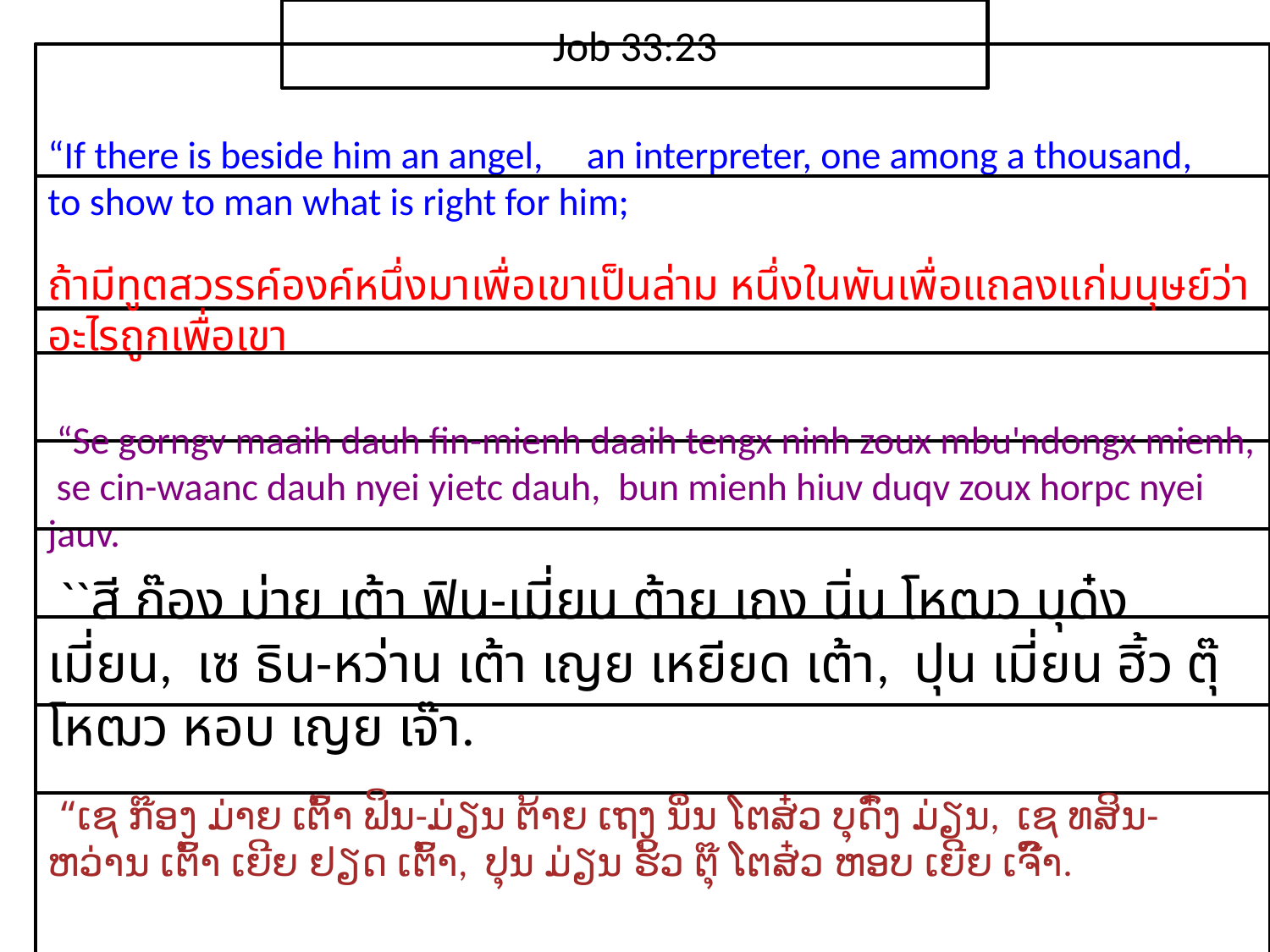

Job 33:23
“If there is beside him an angel,     an interpreter, one among a thousand,     to show to man what is right for him;
ถ้า​มี​ทูตสวรรค์​องค์​หนึ่ง​มา​เพื่อ​เขาเป็น​ล่าม หนึ่ง​ใน​พันเพื่อ​แถลง​แก่​มนุษย์​ว่า​อะไร​ถูก​เพื่อ​เขา
 “Se gorngv maaih dauh fin-mienh daaih tengx ninh zoux mbu'ndongx mienh,  se cin-waanc dauh nyei yietc dauh,  bun mienh hiuv duqv zoux horpc nyei jauv.
 ``สี ก๊อง ม่าย เต้า ฟิน-เมี่ยน ต้าย เถง นิ่น โหฒว บุด๋ง เมี่ยน,  เซ ธิน-หว่าน เต้า เญย เหยียด เต้า,  ปุน เมี่ยน ฮิ้ว ตุ๊ โหฒว หอบ เญย เจ๊า.
 “ເຊ ກ໊ອງ ມ່າຍ ເຕົ້າ ຟິນ-ມ່ຽນ ຕ້າຍ ເຖງ ນິ່ນ ໂຕສ໋ວ ບຸດົ໋ງ ມ່ຽນ,  ເຊ ທສິນ-ຫວ່ານ ເຕົ້າ ເຍີຍ ຢຽດ ເຕົ້າ,  ປຸນ ມ່ຽນ ຮິ້ວ ຕຸ໊ ໂຕສ໋ວ ຫອບ ເຍີຍ ເຈົ໊າ.